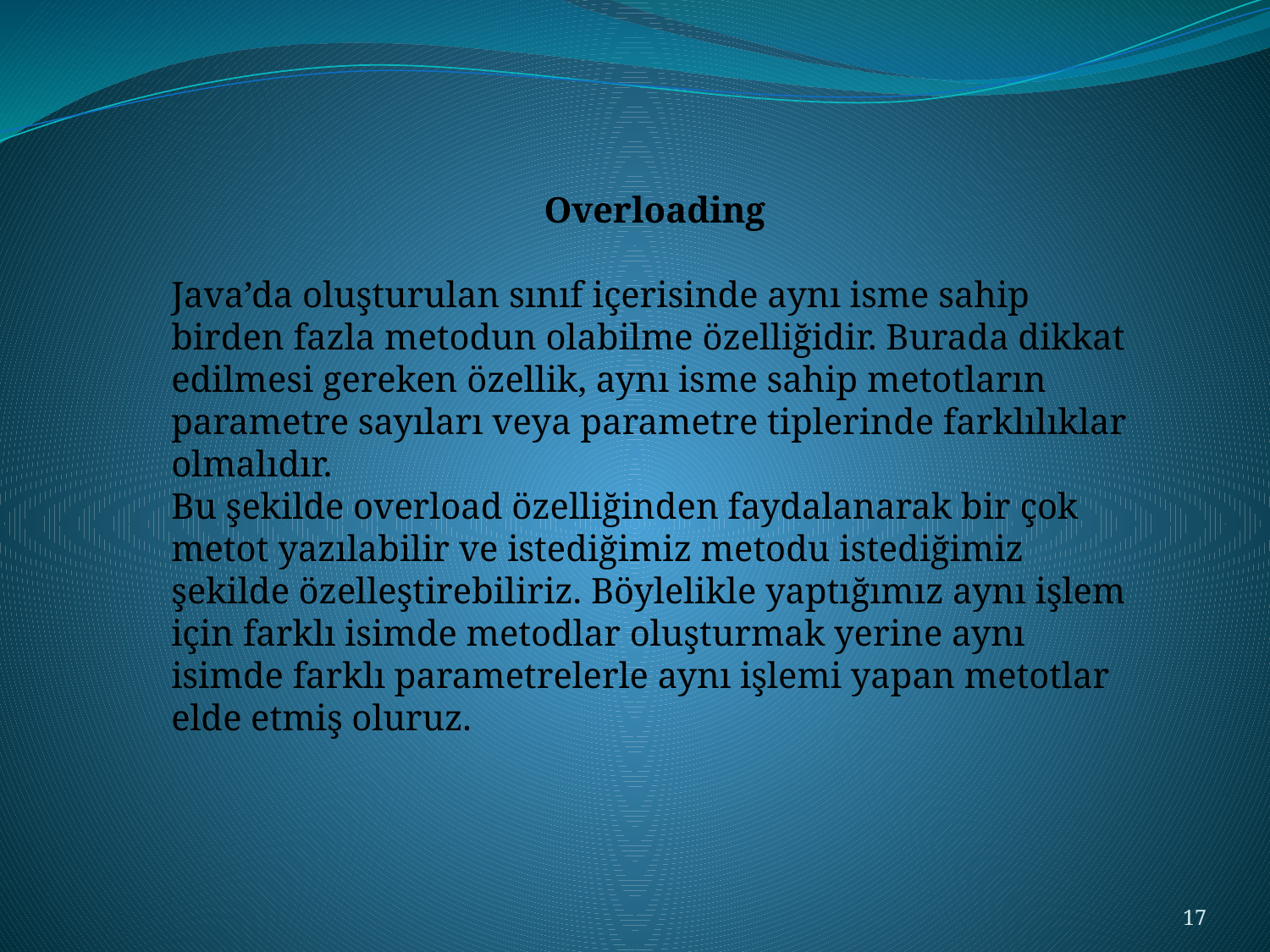

Overloading

Java’da oluşturulan sınıf içerisinde aynı isme sahip birden fazla metodun olabilme özelliğidir. Burada dikkat edilmesi gereken özellik, aynı isme sahip metotların parametre sayıları veya parametre tiplerinde farklılıklar olmalıdır.
Bu şekilde overload özelliğinden faydalanarak bir çok metot yazılabilir ve istediğimiz metodu istediğimiz şekilde özelleştirebiliriz. Böylelikle yaptığımız aynı işlem için farklı isimde metodlar oluşturmak yerine aynı isimde farklı parametrelerle aynı işlemi yapan metotlar elde etmiş oluruz.
17